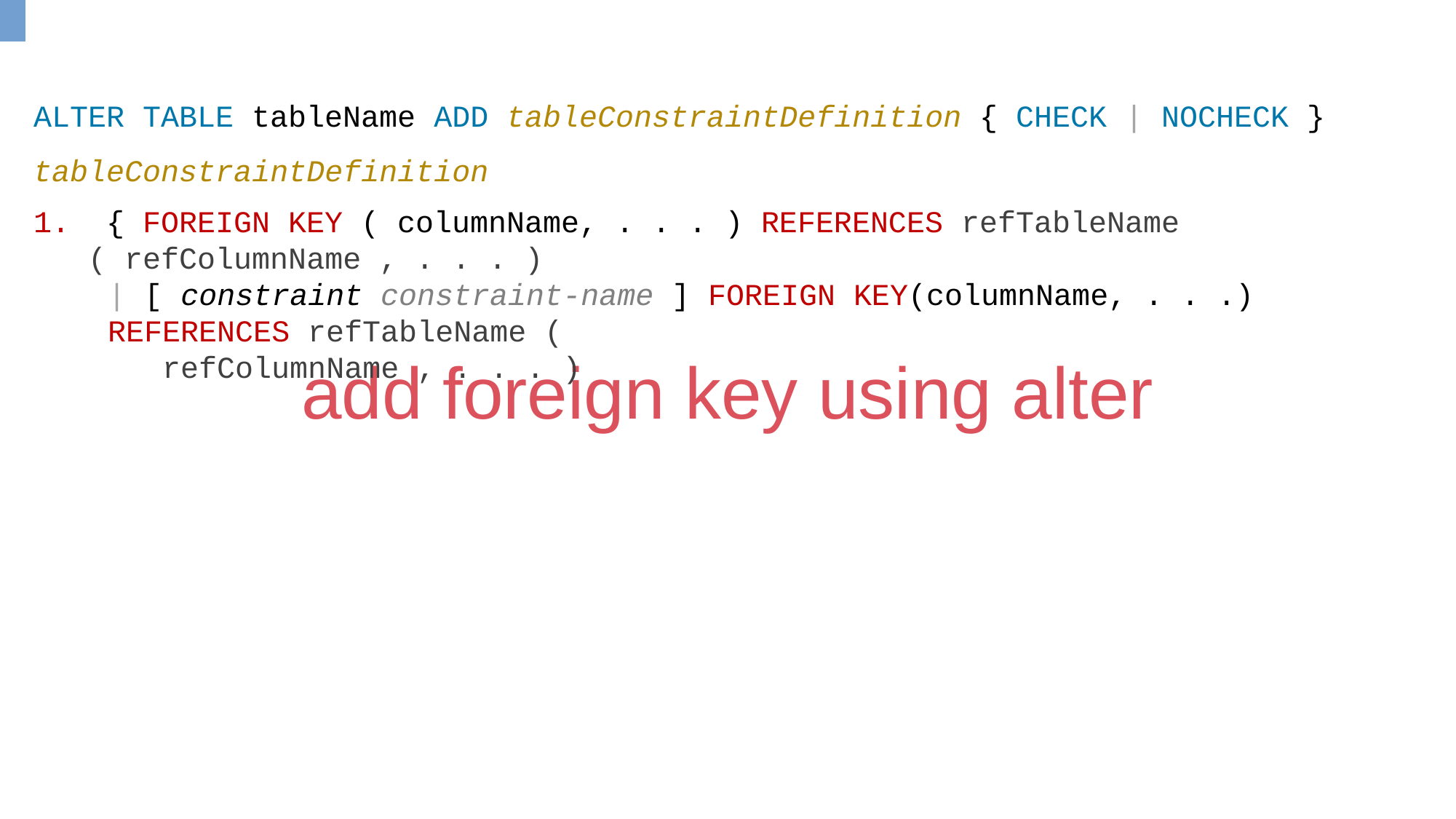

ALTER TABLE tableName ADD tableConstraintDefinition { CHECK | NOCHECK }

tableConstraintDefinition

 { FOREIGN KEY ( columnName, . . . ) REFERENCES refTableName ( refColumnName , . . . )
| [ constraint constraint-name ] FOREIGN KEY(columnName, . . .) REFERENCES refTableName (
   refColumnName , . . . )
add foreign key using alter